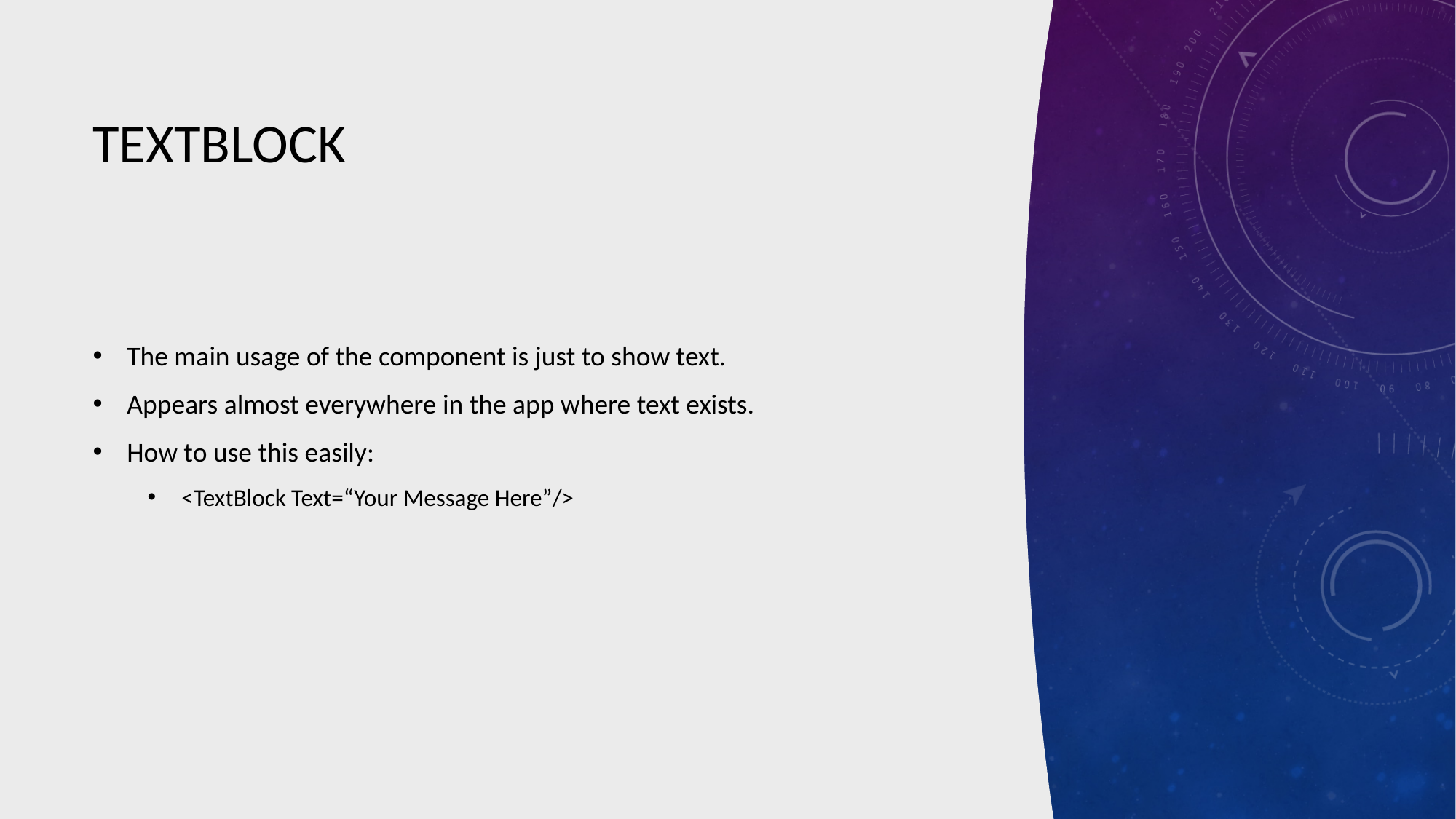

# TextBlock
The main usage of the component is just to show text.
Appears almost everywhere in the app where text exists.
How to use this easily:
<TextBlock Text=“Your Message Here”/>